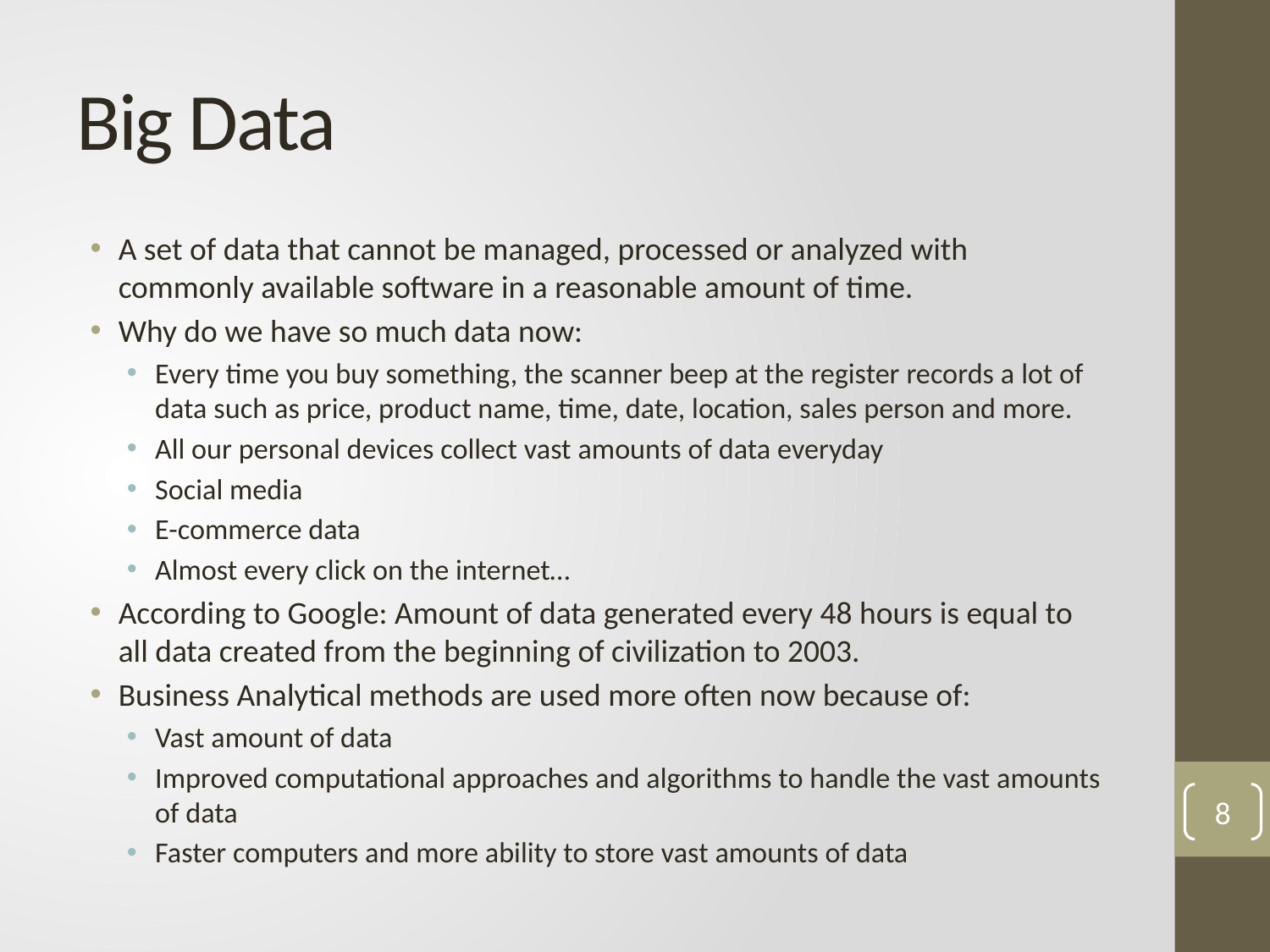

# Big Data
A set of data that cannot be managed, processed or analyzed with commonly available software in a reasonable amount of time.
Why do we have so much data now:
Every time you buy something, the scanner beep at the register records a lot of data such as price, product name, time, date, location, sales person and more.
All our personal devices collect vast amounts of data everyday
Social media
E-commerce data
Almost every click on the internet…
According to Google: Amount of data generated every 48 hours is equal to all data created from the beginning of civilization to 2003.
Business Analytical methods are used more often now because of:
Vast amount of data
Improved computational approaches and algorithms to handle the vast amounts of data
Faster computers and more ability to store vast amounts of data
8